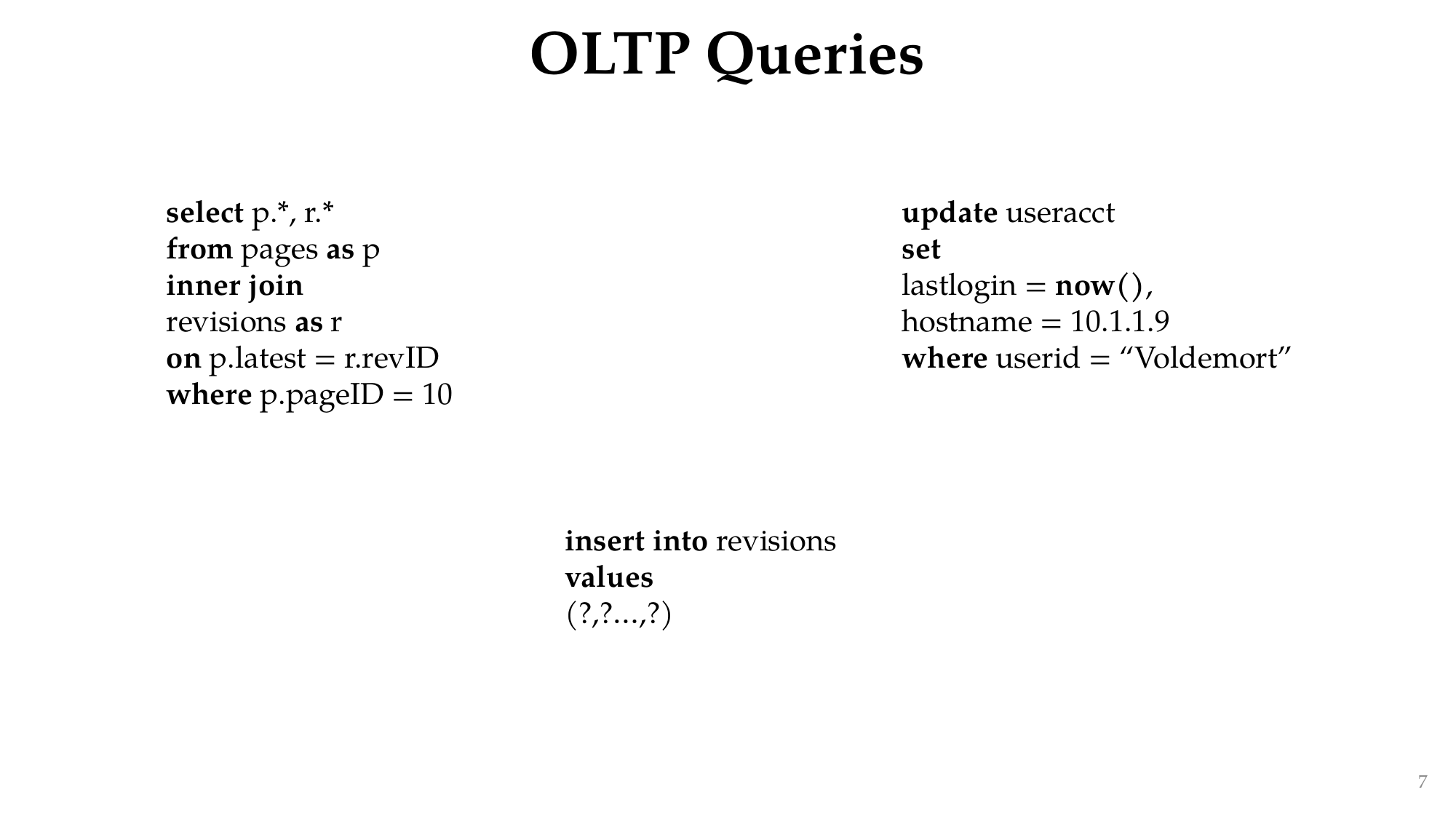

# OLTP Queries
select p.*, r.*
from pages as p
inner join
revisions as r
on p.latest = r.revID
where p.pageID = 10
update useracct
set
lastlogin = now(),
hostname = 10.1.1.9
where userid = “Voldemort”
insert into revisions
values
(?,?…,?)
7